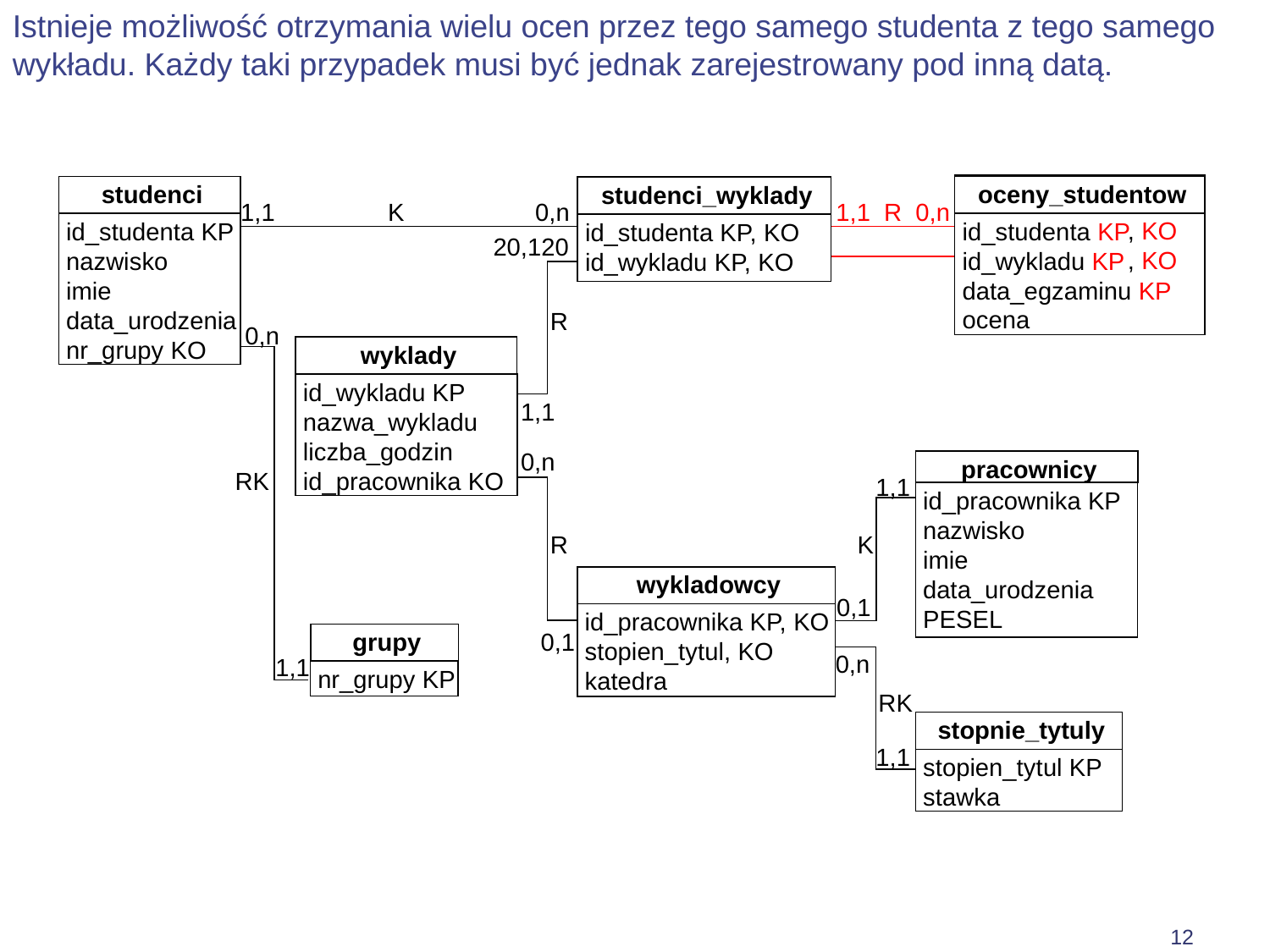

Istnieje możliwość otrzymania wielu ocen przez tego samego studenta z tego samego wykładu. Każdy taki przypadek musi być jednak zarejestrowany pod inną datą.
oceny_studentow
oceny_studentow
studenci
id_studenta KP
nazwisko
imie
data_urodzenia
nr_grupy KO
studenci_wyklady
id_studenta KP, KO
id_wykladu KP, KO

0,n
wyklady
id_wykladu KP
nazwa_wykladu
liczba_godzin
id_pracownika KO

pracownicy
id_pracownika KP
nazwisko
imie
data_urodzenia
PESEL

wykladowcy
id_pracownika KP, KO
stopien_tytul, KO
katedra
grupy
nr_grupy KP

1,1
stopnie_tytuly
stopien_tytul KP
stawka
K
0,n
1,1
R
0,n
1,1
, KO
, KO
id_studenta
id_wykladu
data_egzaminu
ocena
id_studenta KP
id_wykladu KP
data_egzaminu KP
ocena
20,120
R
1,1
0,n
RK
1,1
R
K
0,1
0,1
0,n
RK
1,1
12